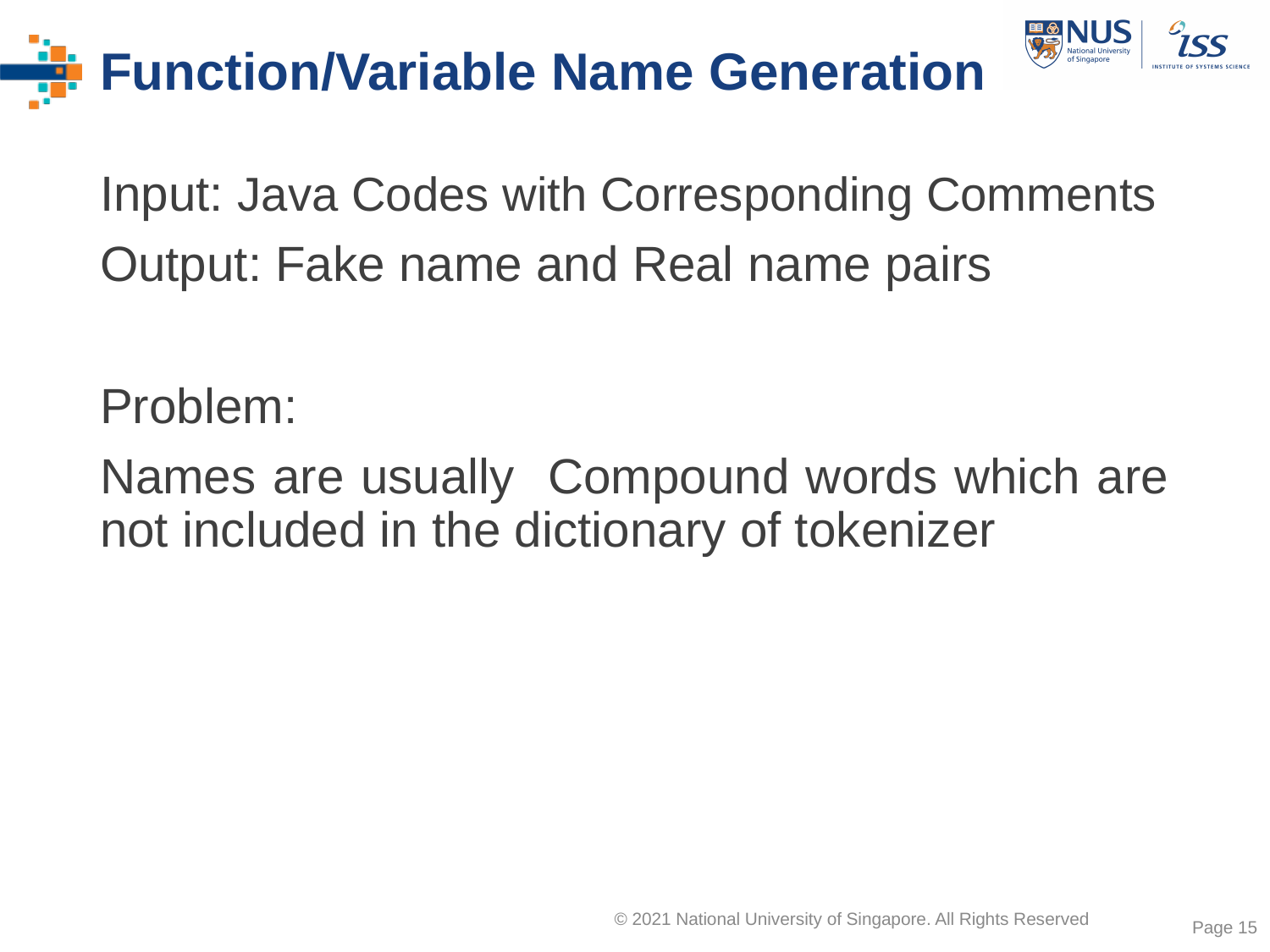

# Function/Variable Name Generation
Input: Java Codes with Corresponding Comments
Output: Fake name and Real name pairs

Problem:
Names are usually  Compound words which are not included in the dictionary of tokenizer
Page 15